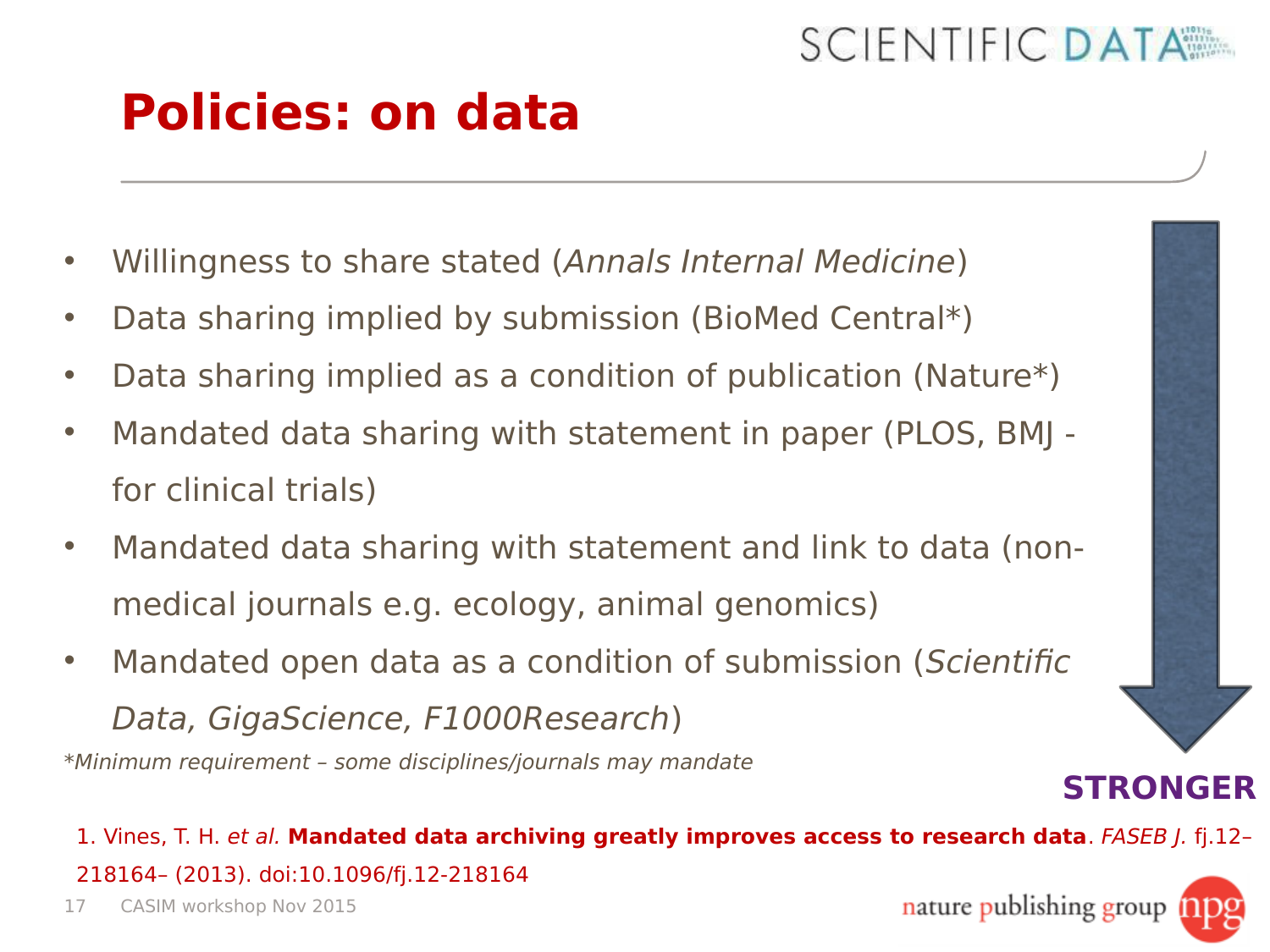

# Policies: on data

Willingness to share stated (Annals Internal Medicine)
Data sharing implied by submission (BioMed Central*)
Data sharing implied as a condition of publication (Nature*)
Mandated data sharing with statement in paper (PLOS, BMJ - for clinical trials)
Mandated data sharing with statement and link to data (non-medical journals e.g. ecology, animal genomics)
Mandated open data as a condition of submission (Scientific Data, GigaScience, F1000Research)
*Minimum requirement – some disciplines/journals may mandate
STRONGER
1. Vines, T. H. et al. Mandated data archiving greatly improves access to research data. FASEB J. fj.12–218164– (2013). doi:10.1096/fj.12-218164
17
CASIM workshop Nov 2015